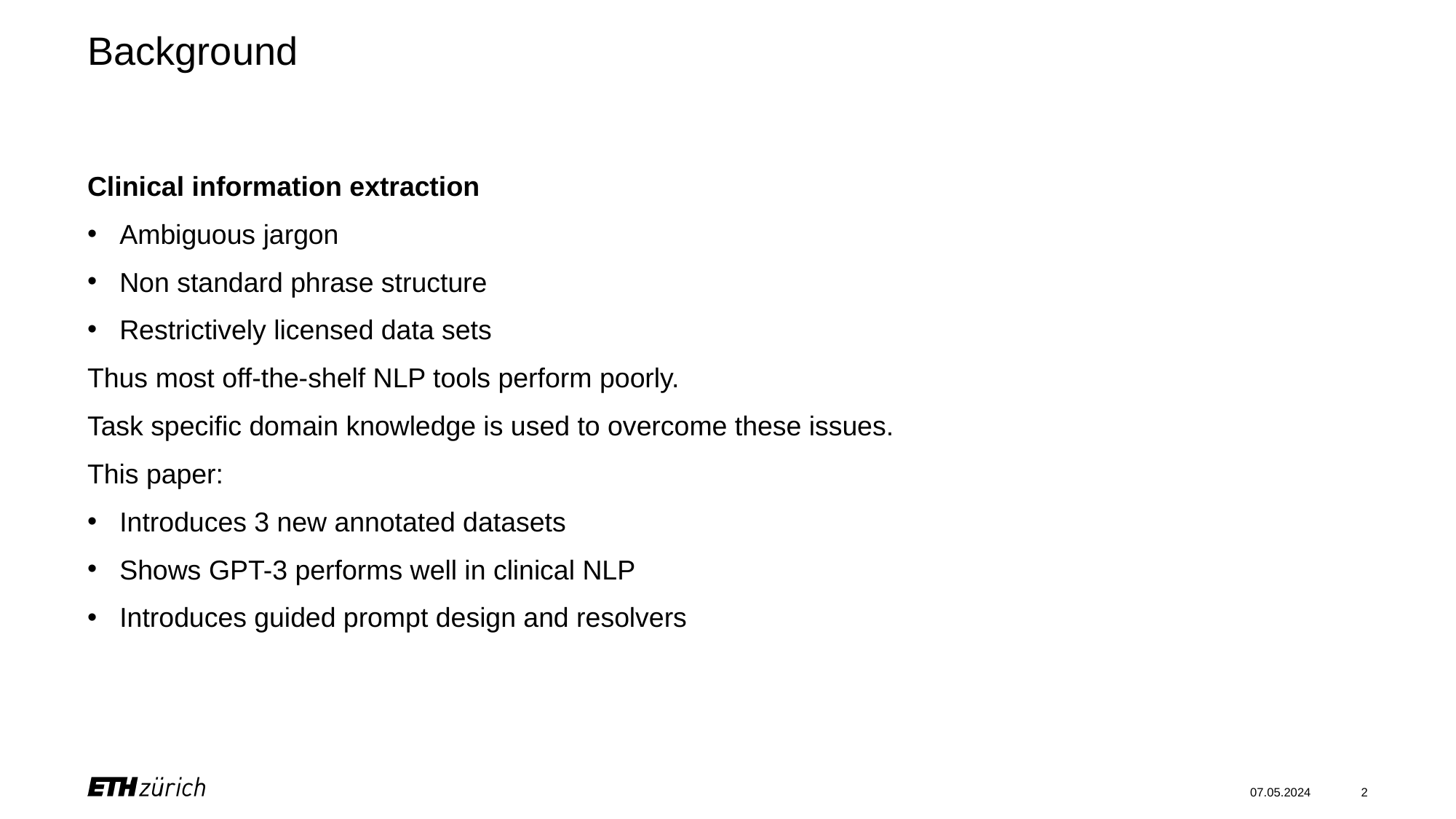

# Background
Clinical information extraction
Ambiguous jargon
Non standard phrase structure
Restrictively licensed data sets
Thus most off-the-shelf NLP tools perform poorly.
Task specific domain knowledge is used to overcome these issues.
This paper:
Introduces 3 new annotated datasets
Shows GPT-3 performs well in clinical NLP
Introduces guided prompt design and resolvers

07.05.2024
2